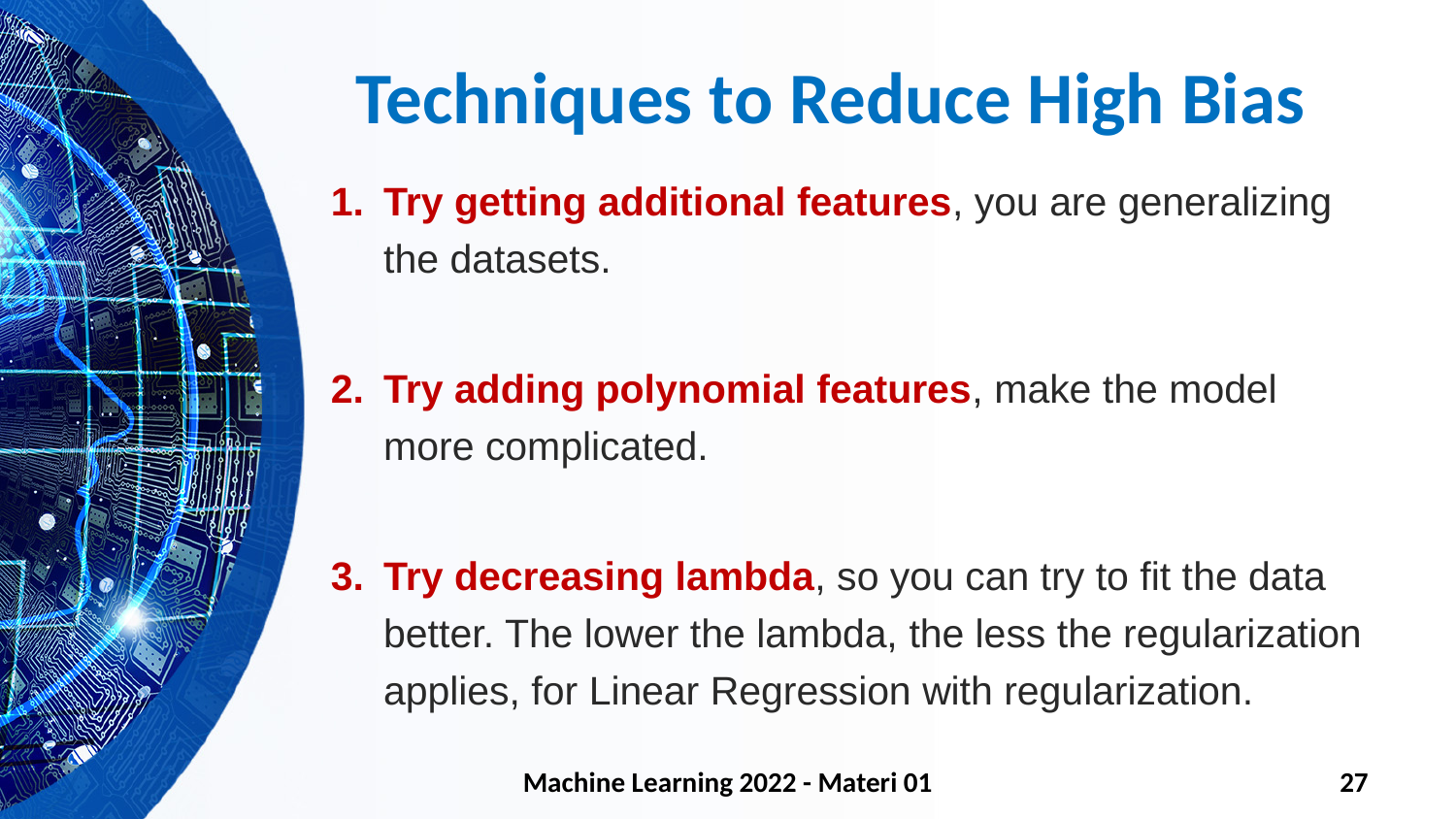

# Techniques to Reduce High Bias
Try getting additional features, you are generalizing the datasets.

Try adding polynomial features, make the model more complicated.

Try decreasing lambda, so you can try to fit the data better. The lower the lambda, the less the regularization applies, for Linear Regression with regularization.
Machine Learning 2022 - Materi 01
27